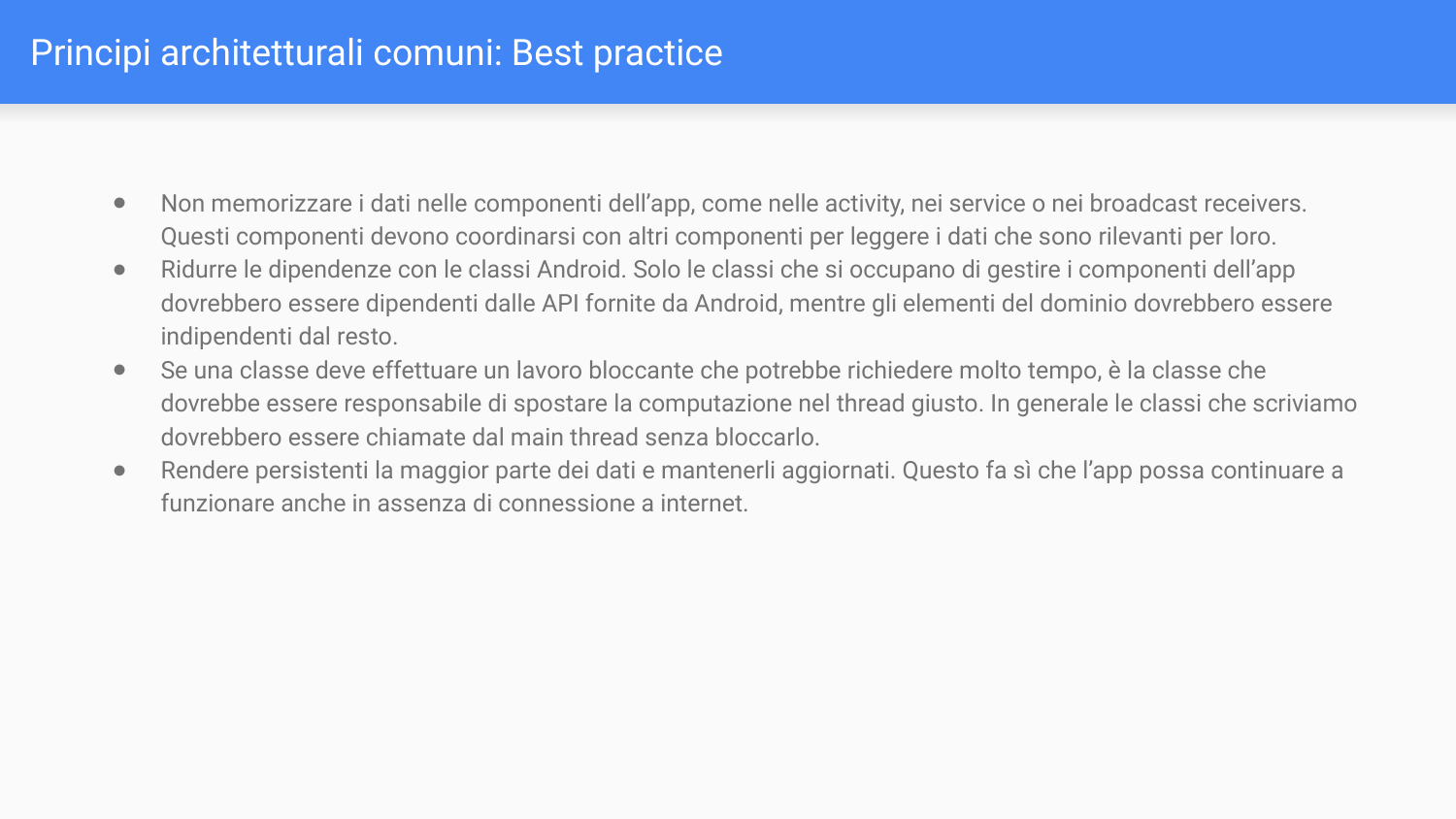

# Principi architetturali comuni: Best practice
Non memorizzare i dati nelle componenti dell’app, come nelle activity, nei service o nei broadcast receivers. Questi componenti devono coordinarsi con altri componenti per leggere i dati che sono rilevanti per loro.
Ridurre le dipendenze con le classi Android. Solo le classi che si occupano di gestire i componenti dell’app dovrebbero essere dipendenti dalle API fornite da Android, mentre gli elementi del dominio dovrebbero essere indipendenti dal resto.
Se una classe deve effettuare un lavoro bloccante che potrebbe richiedere molto tempo, è la classe che dovrebbe essere responsabile di spostare la computazione nel thread giusto. In generale le classi che scriviamo dovrebbero essere chiamate dal main thread senza bloccarlo.
Rendere persistenti la maggior parte dei dati e mantenerli aggiornati. Questo fa sì che l’app possa continuare a funzionare anche in assenza di connessione a internet.